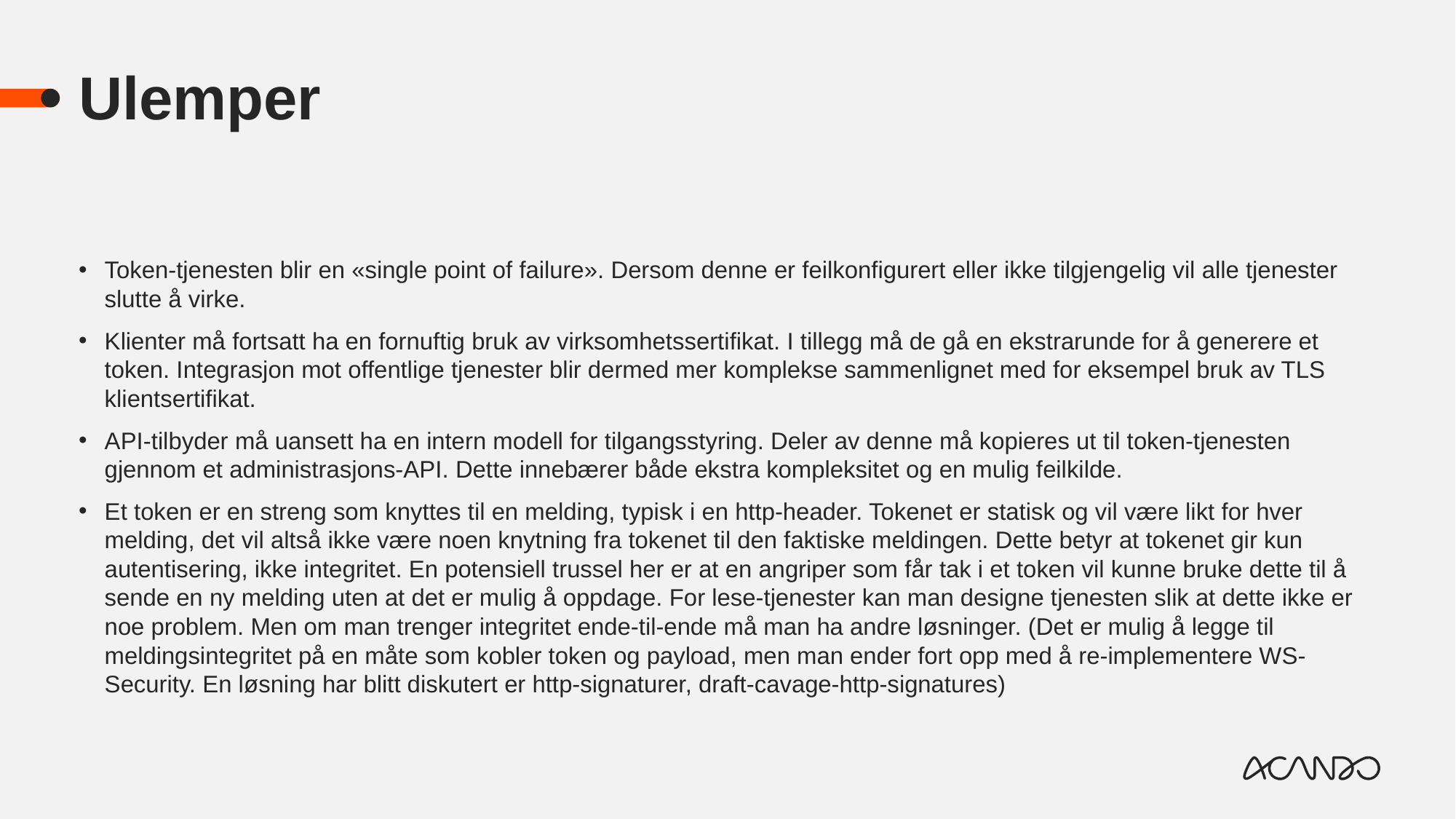

# Ulemper
Token-tjenesten blir en «single point of failure». Dersom denne er feilkonfigurert eller ikke tilgjengelig vil alle tjenester slutte å virke.
Klienter må fortsatt ha en fornuftig bruk av virksomhetssertifikat. I tillegg må de gå en ekstrarunde for å generere et token. Integrasjon mot offentlige tjenester blir dermed mer komplekse sammenlignet med for eksempel bruk av TLS klientsertifikat.
API-tilbyder må uansett ha en intern modell for tilgangsstyring. Deler av denne må kopieres ut til token-tjenesten gjennom et administrasjons-API. Dette innebærer både ekstra kompleksitet og en mulig feilkilde.
Et token er en streng som knyttes til en melding, typisk i en http-header. Tokenet er statisk og vil være likt for hver melding, det vil altså ikke være noen knytning fra tokenet til den faktiske meldingen. Dette betyr at tokenet gir kun autentisering, ikke integritet. En potensiell trussel her er at en angriper som får tak i et token vil kunne bruke dette til å sende en ny melding uten at det er mulig å oppdage. For lese-tjenester kan man designe tjenesten slik at dette ikke er noe problem. Men om man trenger integritet ende-til-ende må man ha andre løsninger. (Det er mulig å legge til meldingsintegritet på en måte som kobler token og payload, men man ender fort opp med å re-implementere WS-Security. En løsning har blitt diskutert er http-signaturer, draft-cavage-http-signatures)